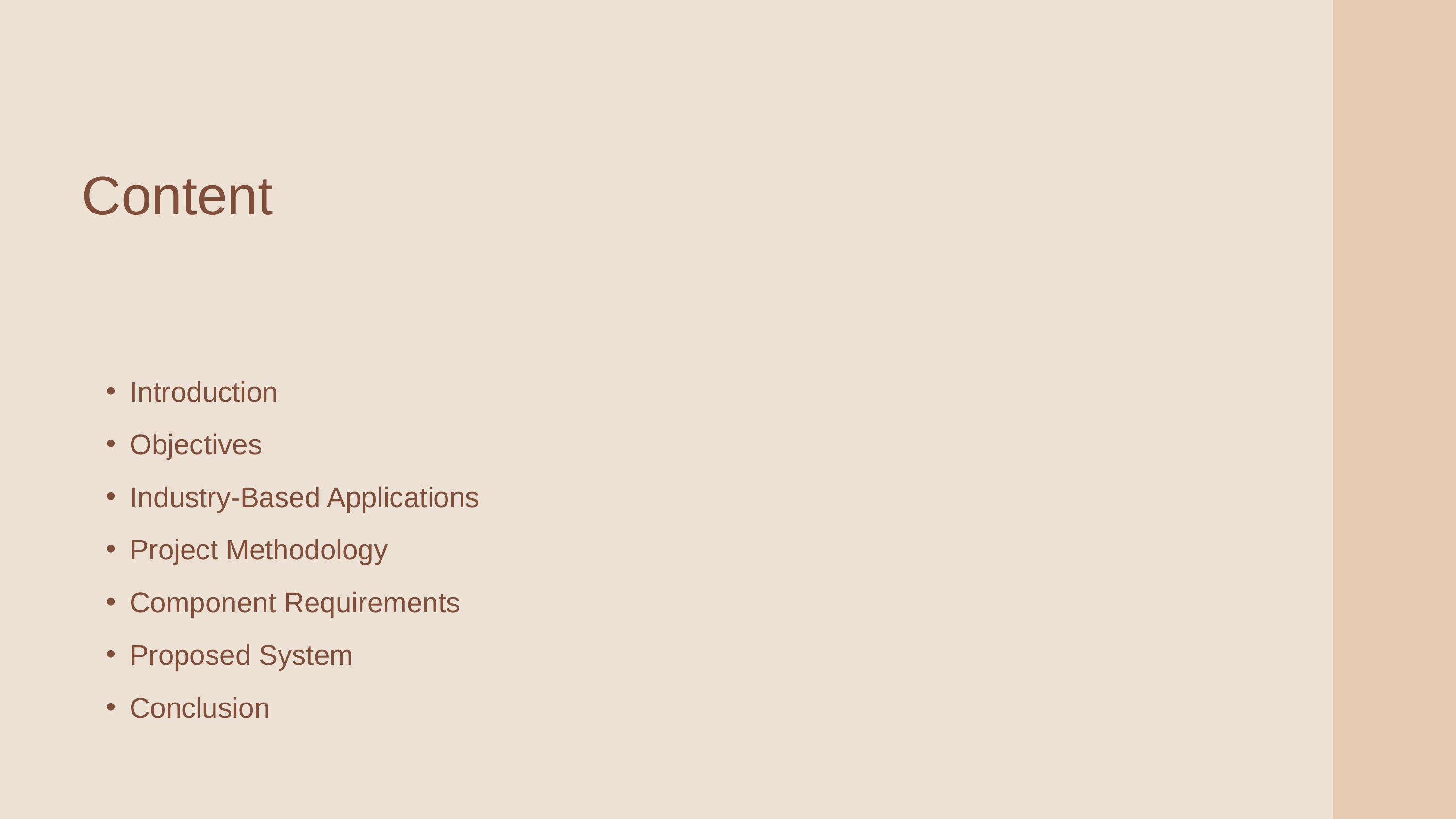

Content
Introduction
Objectives
Industry-Based Applications
Project Methodology
Component Requirements
Proposed System
Conclusion